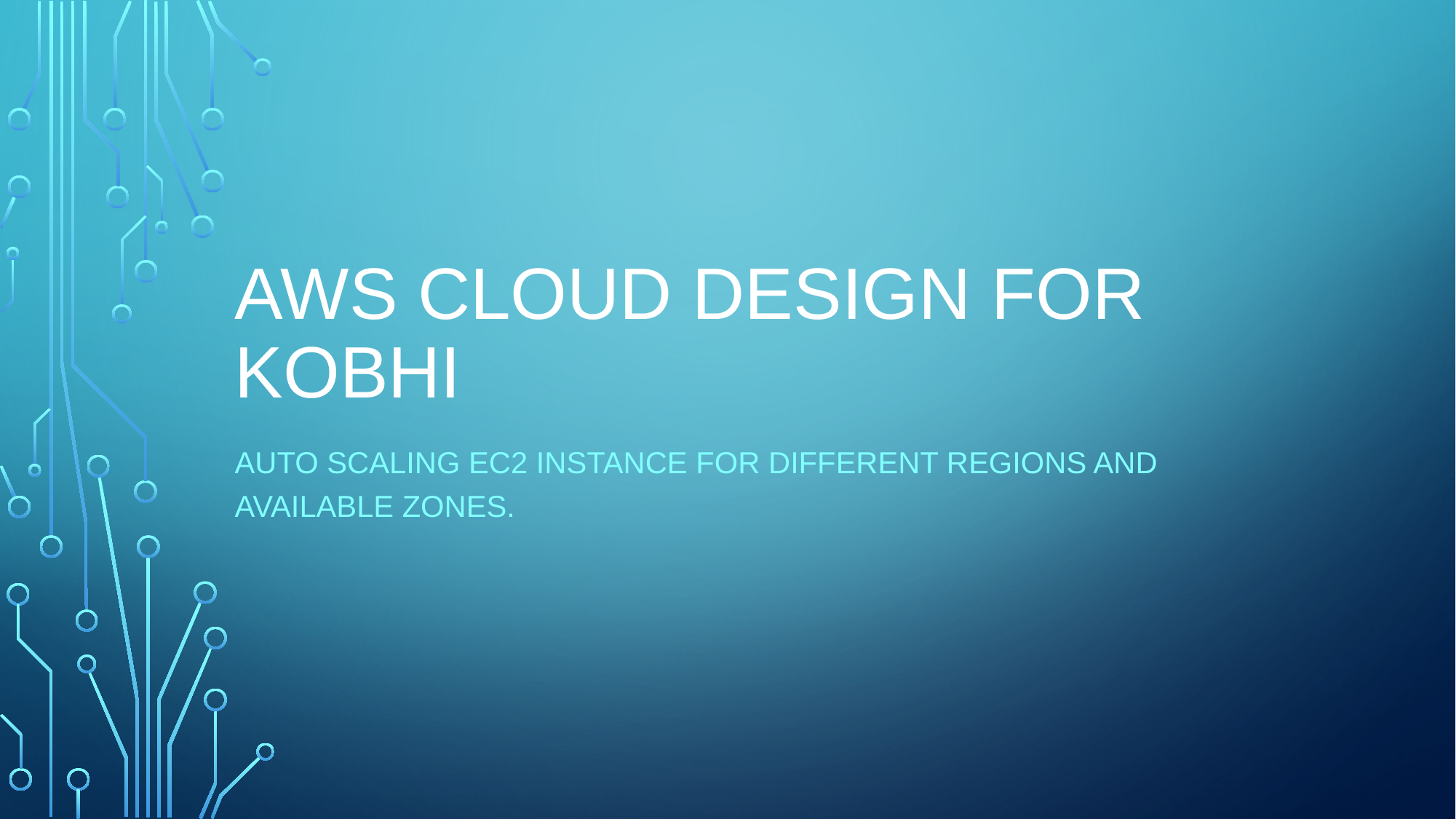

# AWS cloud design for Kobhi
Auto scaling ec2 instance for different regions and available zones.